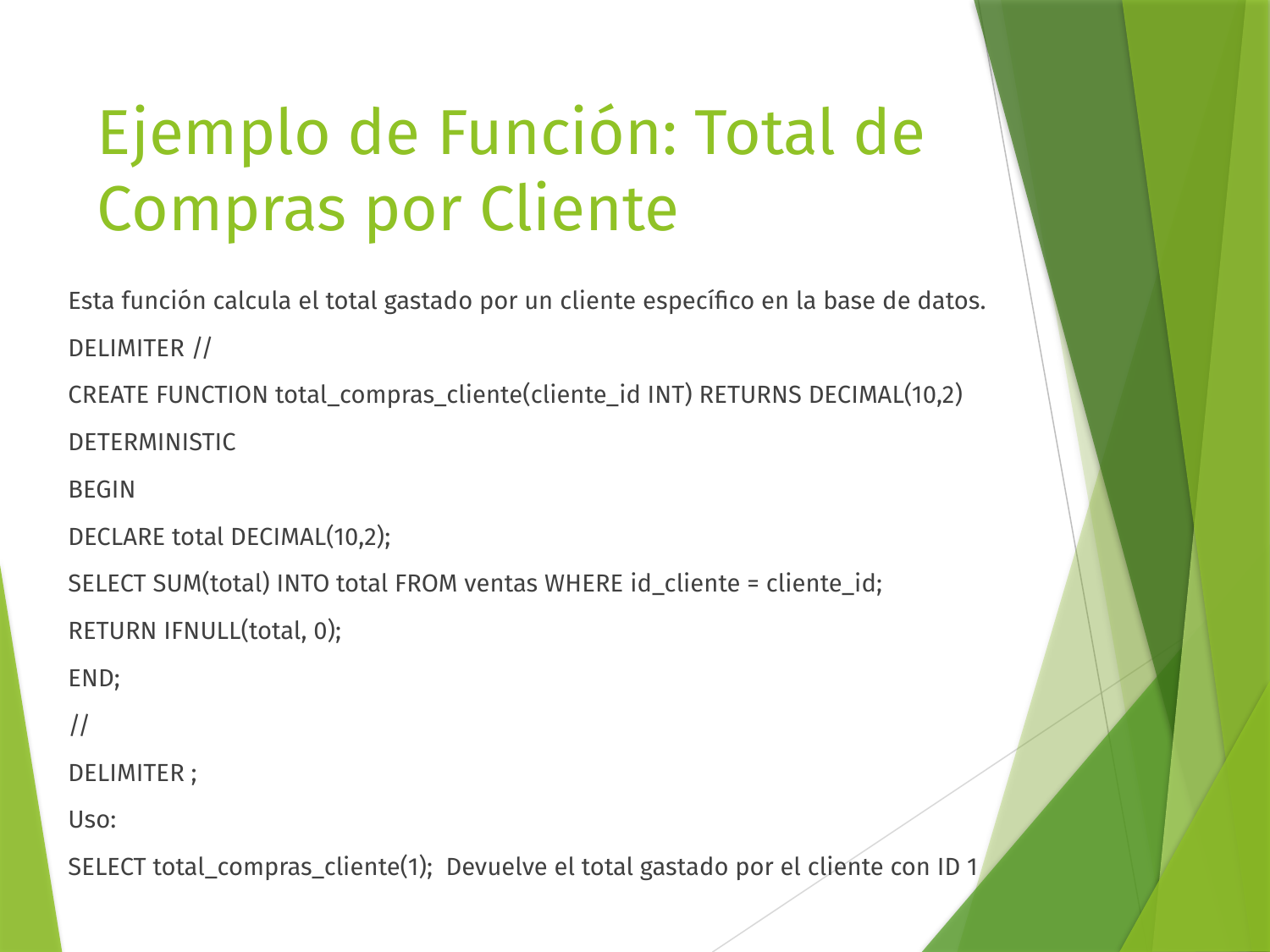

# Ejemplo de Función: Total de Compras por Cliente
Esta función calcula el total gastado por un cliente específico en la base de datos.
DELIMITER //
CREATE FUNCTION total_compras_cliente(cliente_id INT) RETURNS DECIMAL(10,2)
DETERMINISTIC
BEGIN
DECLARE total DECIMAL(10,2);
SELECT SUM(total) INTO total FROM ventas WHERE id_cliente = cliente_id;
RETURN IFNULL(total, 0);
END;
//
DELIMITER ;
Uso:
SELECT total_compras_cliente(1);  Devuelve el total gastado por el cliente con ID 1